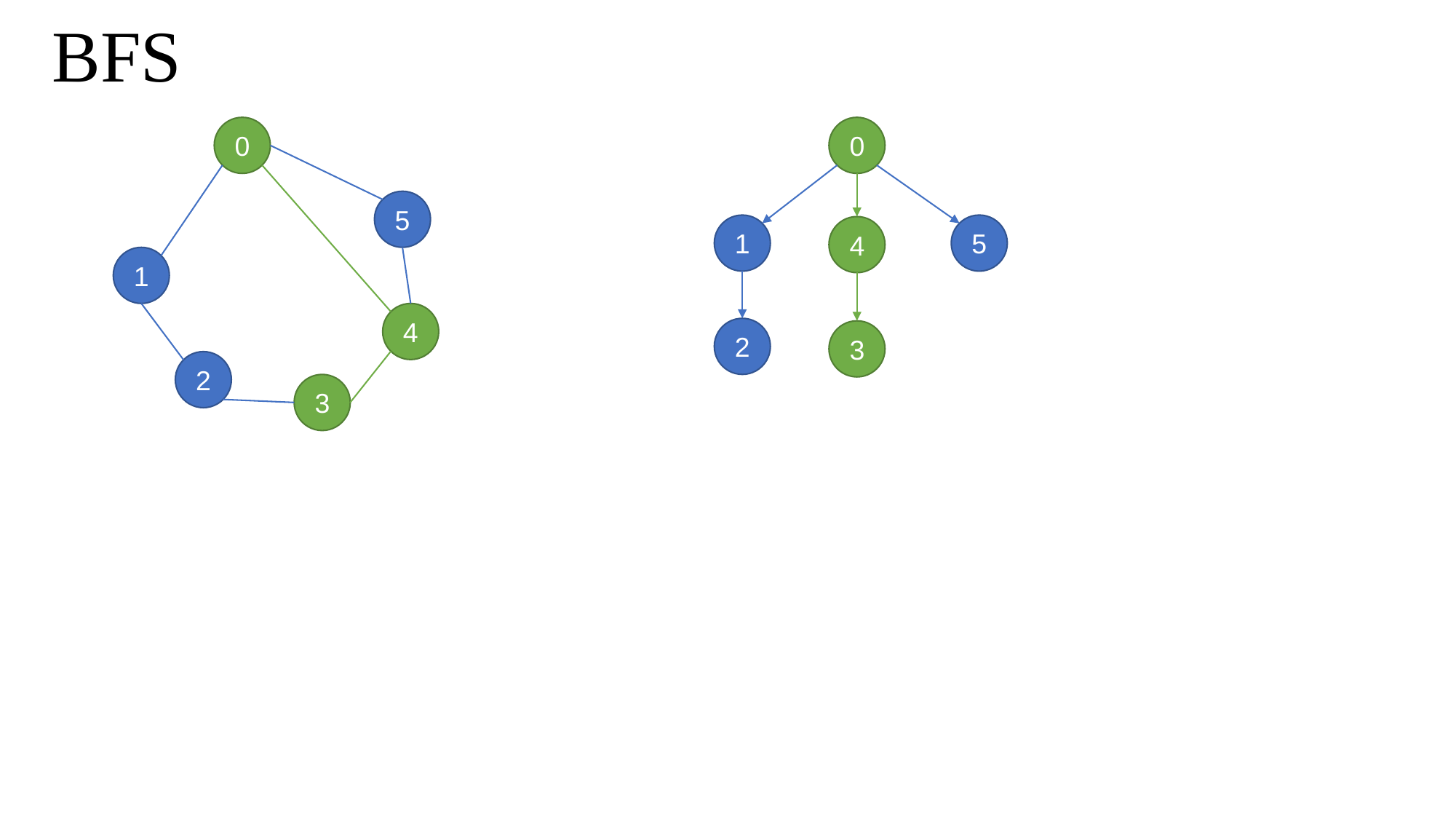

BFS
0
0
5
1
5
4
1
4
2
3
2
3